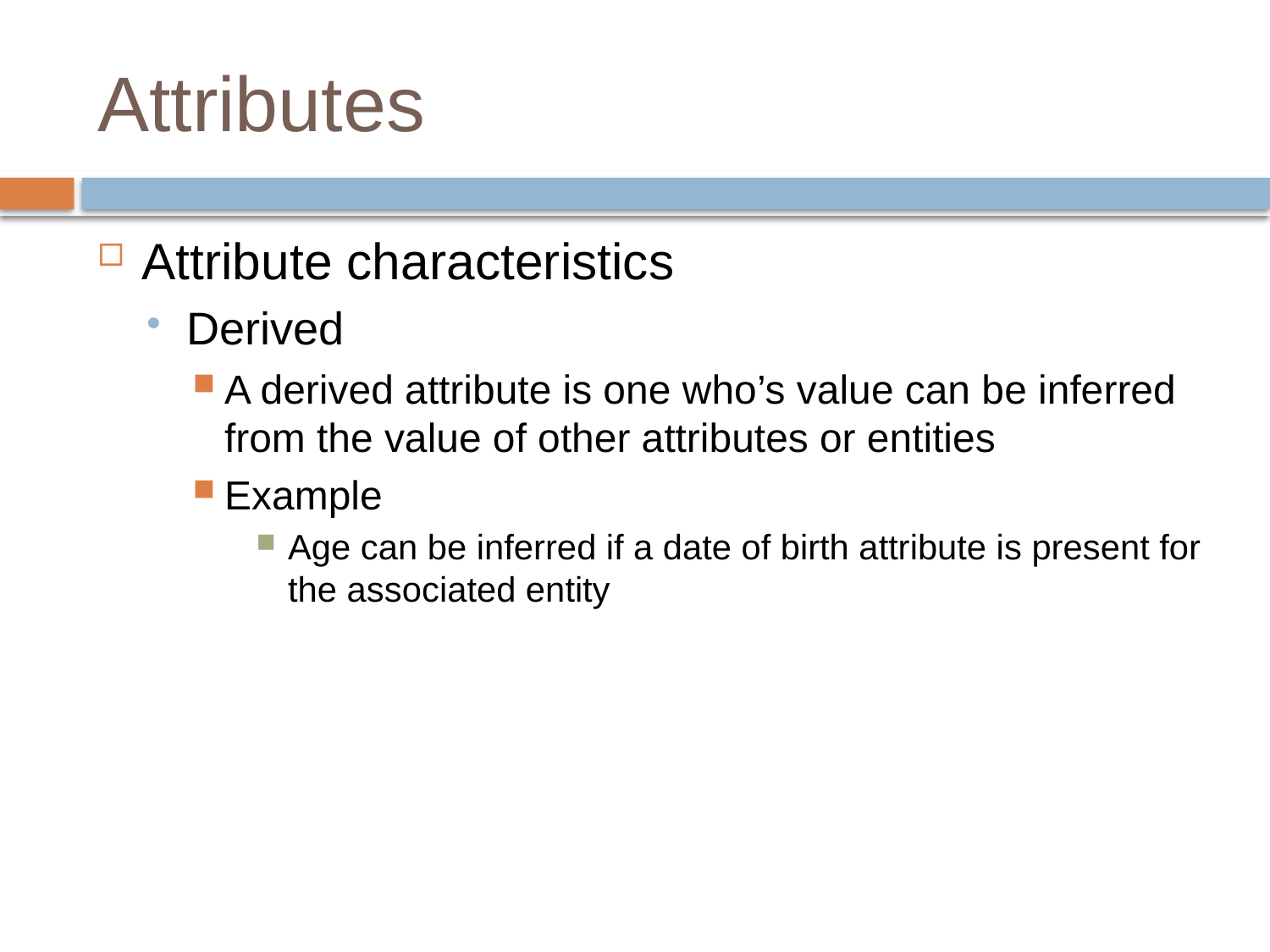

# Attributes
Attribute characteristics
Derived
A derived attribute is one who’s value can be inferred from the value of other attributes or entities
Example
Age can be inferred if a date of birth attribute is present for the associated entity